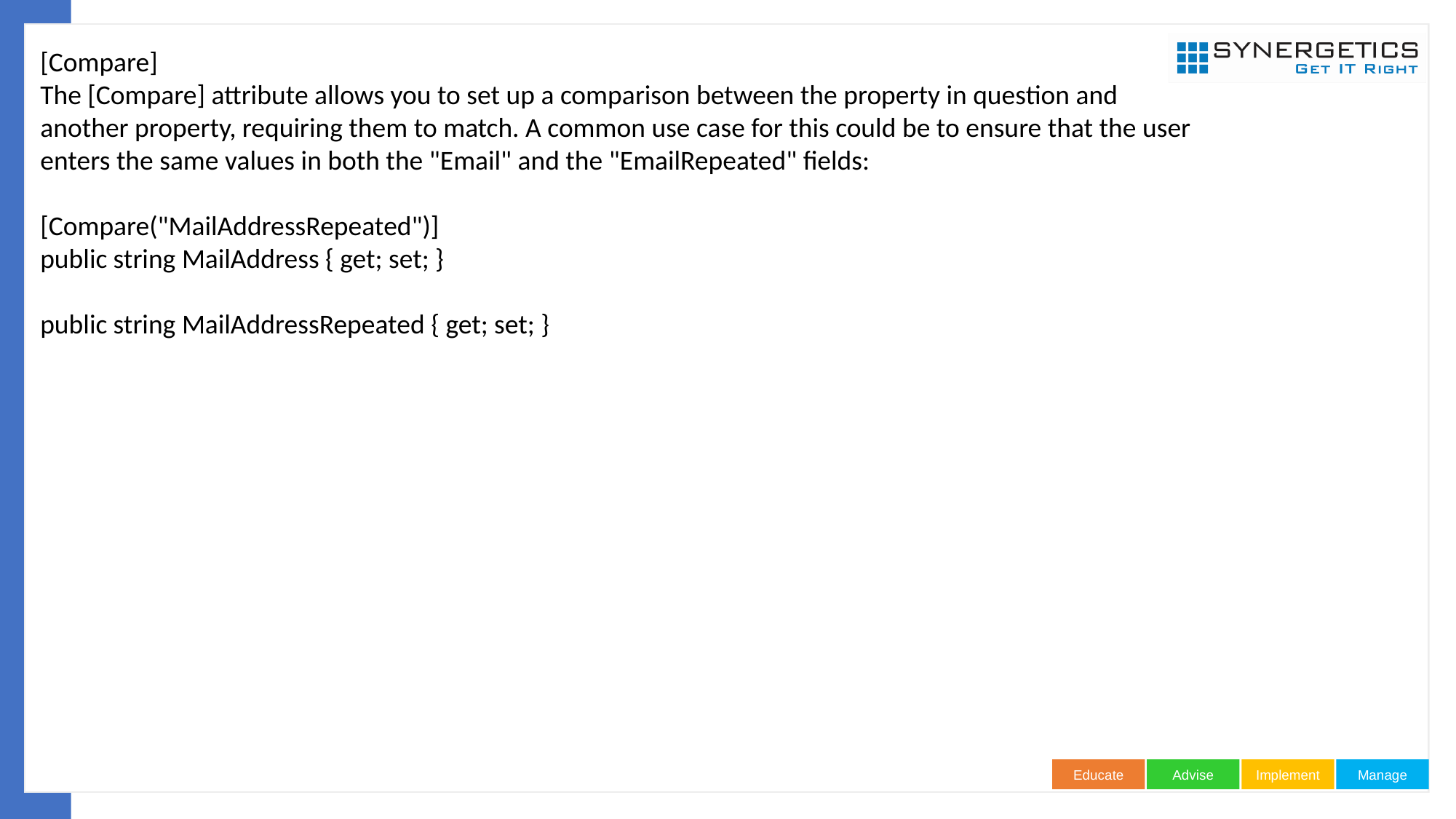

[Compare]
The [Compare] attribute allows you to set up a comparison between the property in question and another property, requiring them to match. A common use case for this could be to ensure that the user enters the same values in both the "Email" and the "EmailRepeated" fields:

[Compare("MailAddressRepeated")]
public string MailAddress { get; set; }

public string MailAddressRepeated { get; set; }